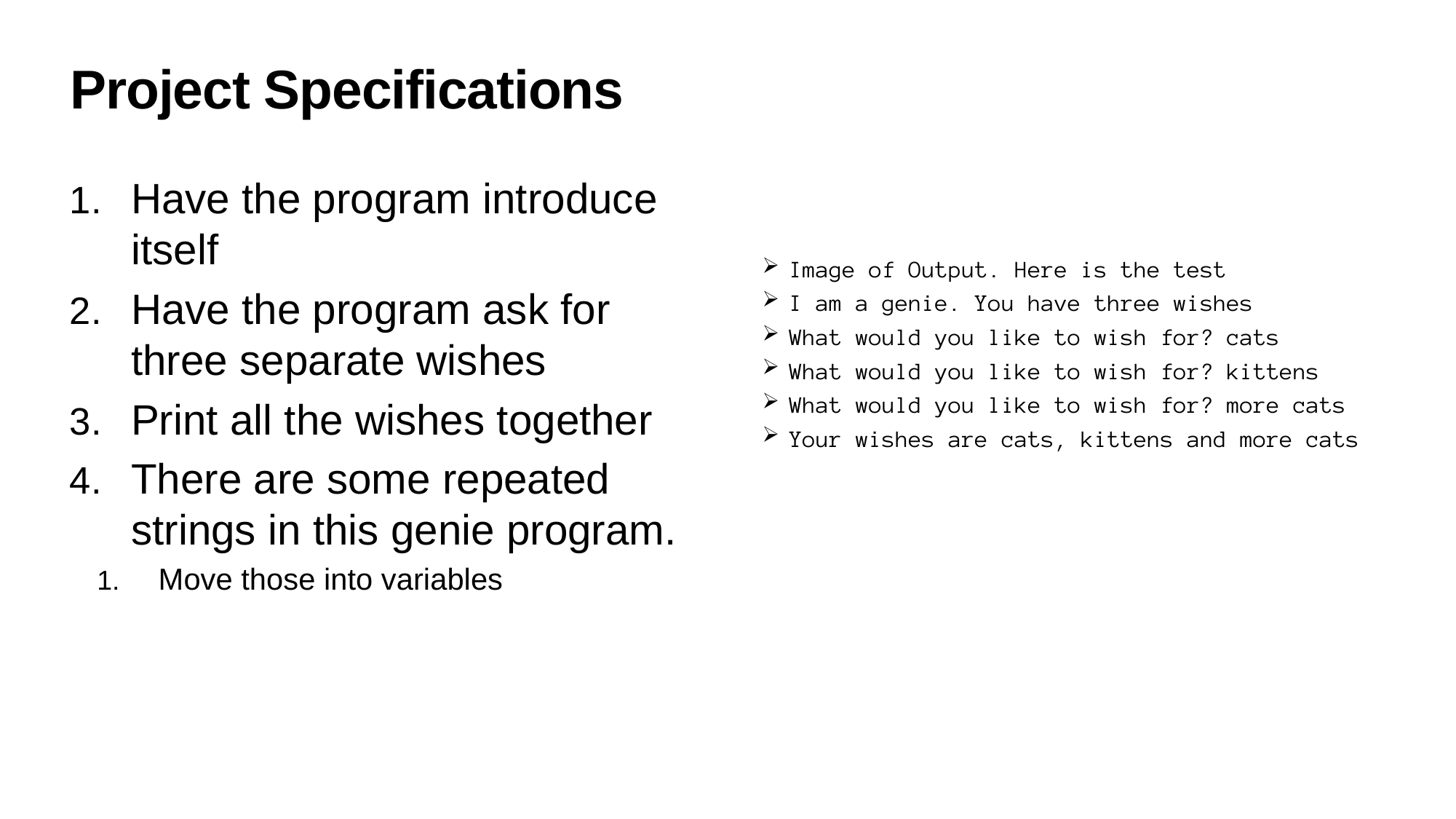

# Project Specifications
Have the program introduce itself
Have the program ask for three separate wishes
Print all the wishes together
There are some repeated strings in this genie program.
Move those into variables

Image of Output. Here is the test
I am a genie. You have three wishes
What would you like to wish for? cats
What would you like to wish for? kittens
What would you like to wish for? more cats
Your wishes are cats, kittens and more cats